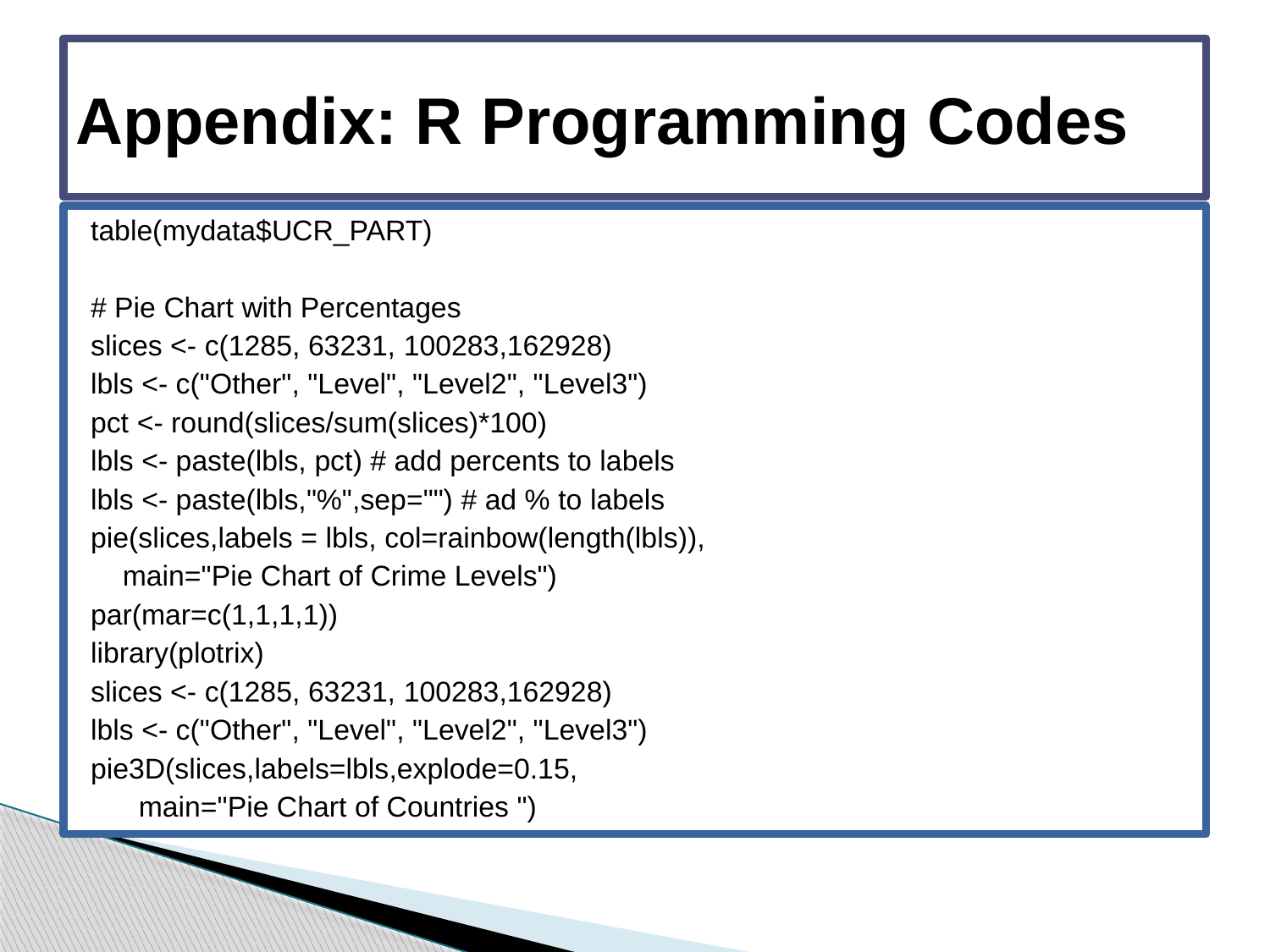

# Appendix: R Programming Codes
table(mydata$UCR_PART)

# Pie Chart with Percentages
slices <- c(1285, 63231, 100283,162928)
lbls <- c("Other", "Level", "Level2", "Level3")
pct <- round(slices/sum(slices)*100)
lbls <- paste(lbls, pct) # add percents to labels
lbls <- paste(lbls,"%",sep="") # ad % to labels
pie(slices,labels = lbls, col=rainbow(length(lbls)),
    main="Pie Chart of Crime Levels")
par(mar=c(1,1,1,1))
library(plotrix)
slices <- c(1285, 63231, 100283,162928)
lbls <- c("Other", "Level", "Level2", "Level3")
pie3D(slices,labels=lbls,explode=0.15,
      main="Pie Chart of Countries ")